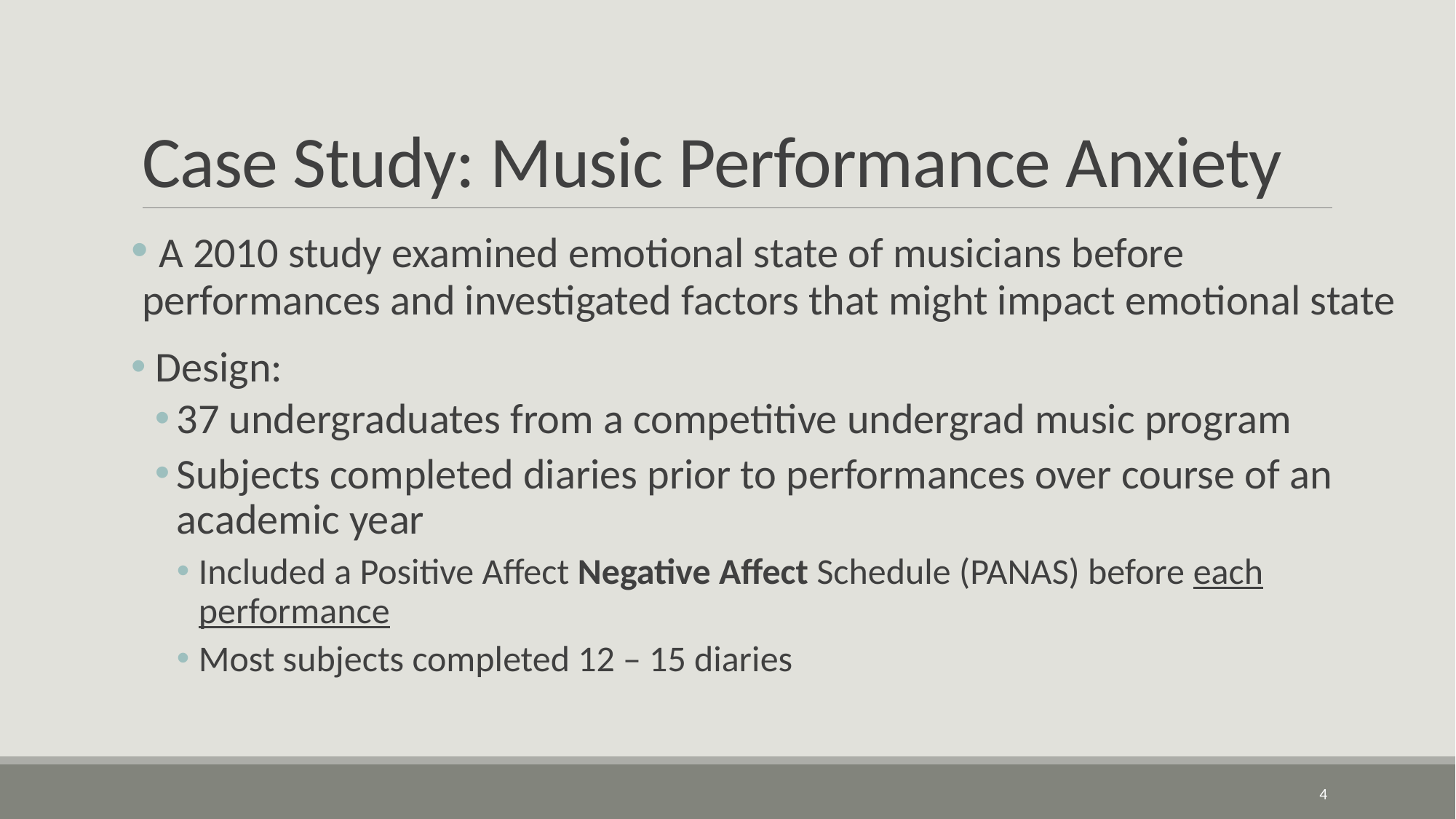

# Case Study: Music Performance Anxiety
 A 2010 study examined emotional state of musicians before performances and investigated factors that might impact emotional state
 Design:
37 undergraduates from a competitive undergrad music program
Subjects completed diaries prior to performances over course of an academic year
Included a Positive Affect Negative Affect Schedule (PANAS) before each performance
Most subjects completed 12 – 15 diaries
4